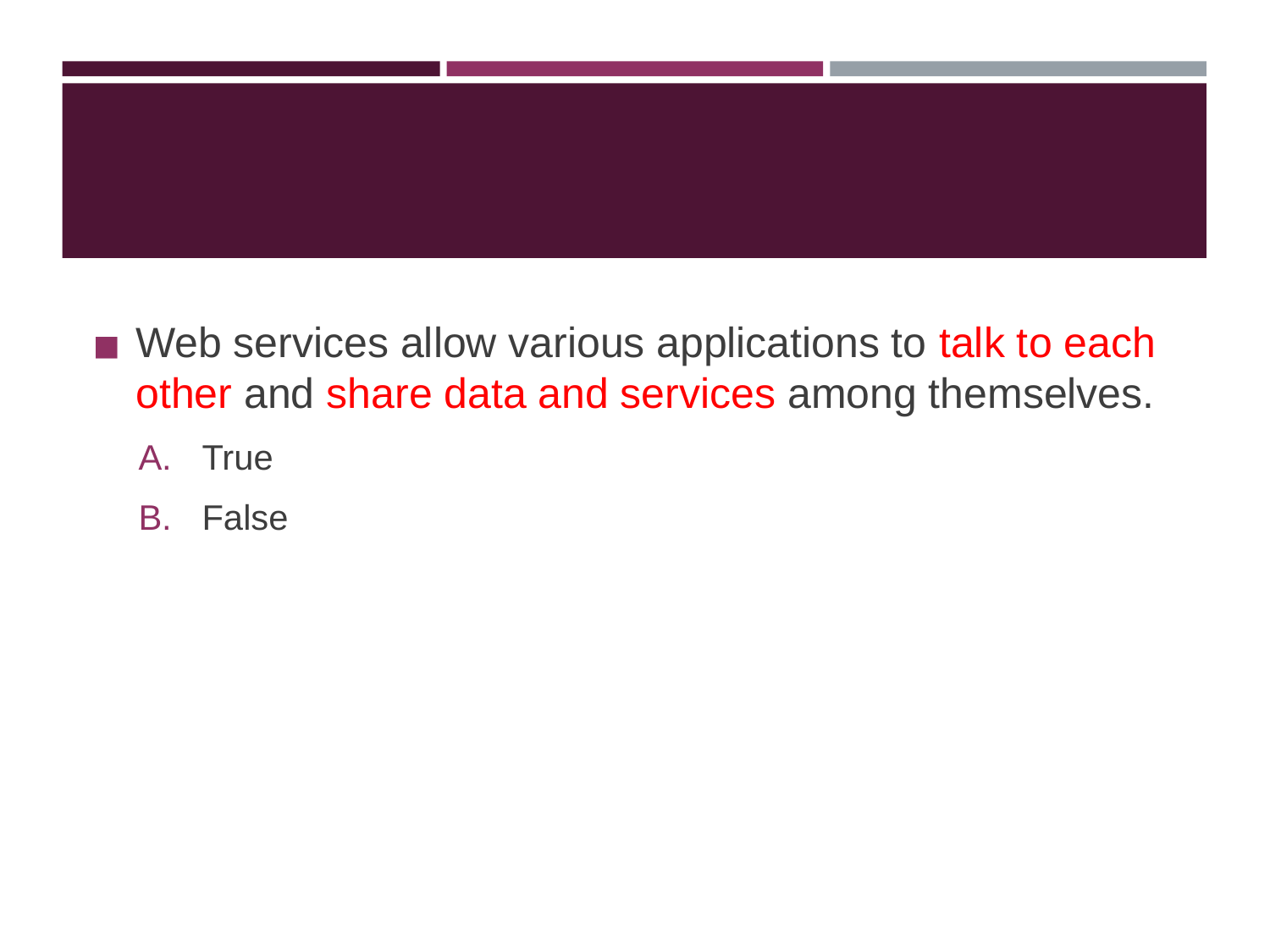

#
Web services allow various applications to talk to each other and share data and services among themselves.
True
False